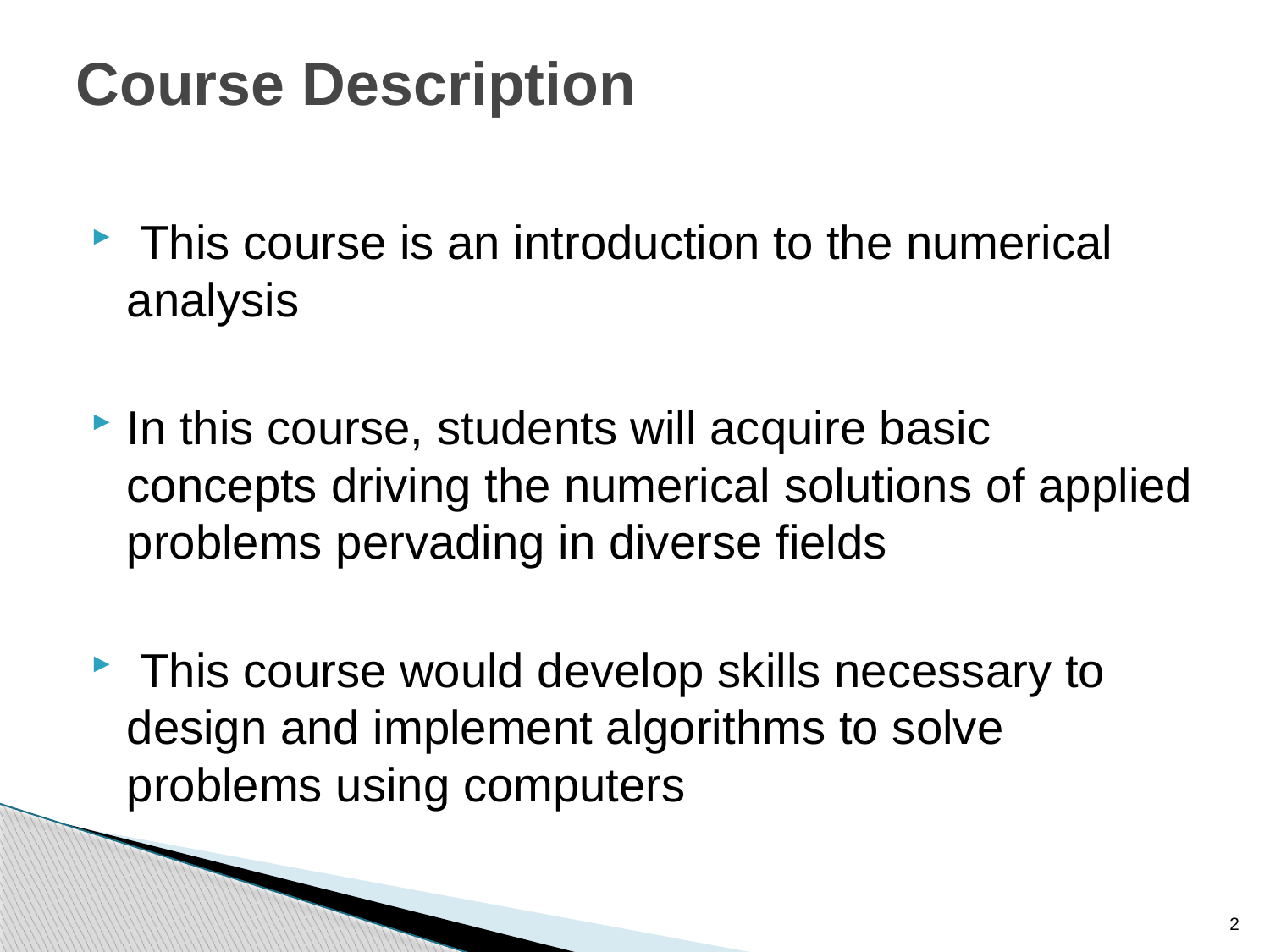

# Course Description
 This course is an introduction to the numerical analysis

In this course, students will acquire basic concepts driving the numerical solutions of applied problems pervading in diverse fields

 This course would develop skills necessary to design and implement algorithms to solve problems using computers

2